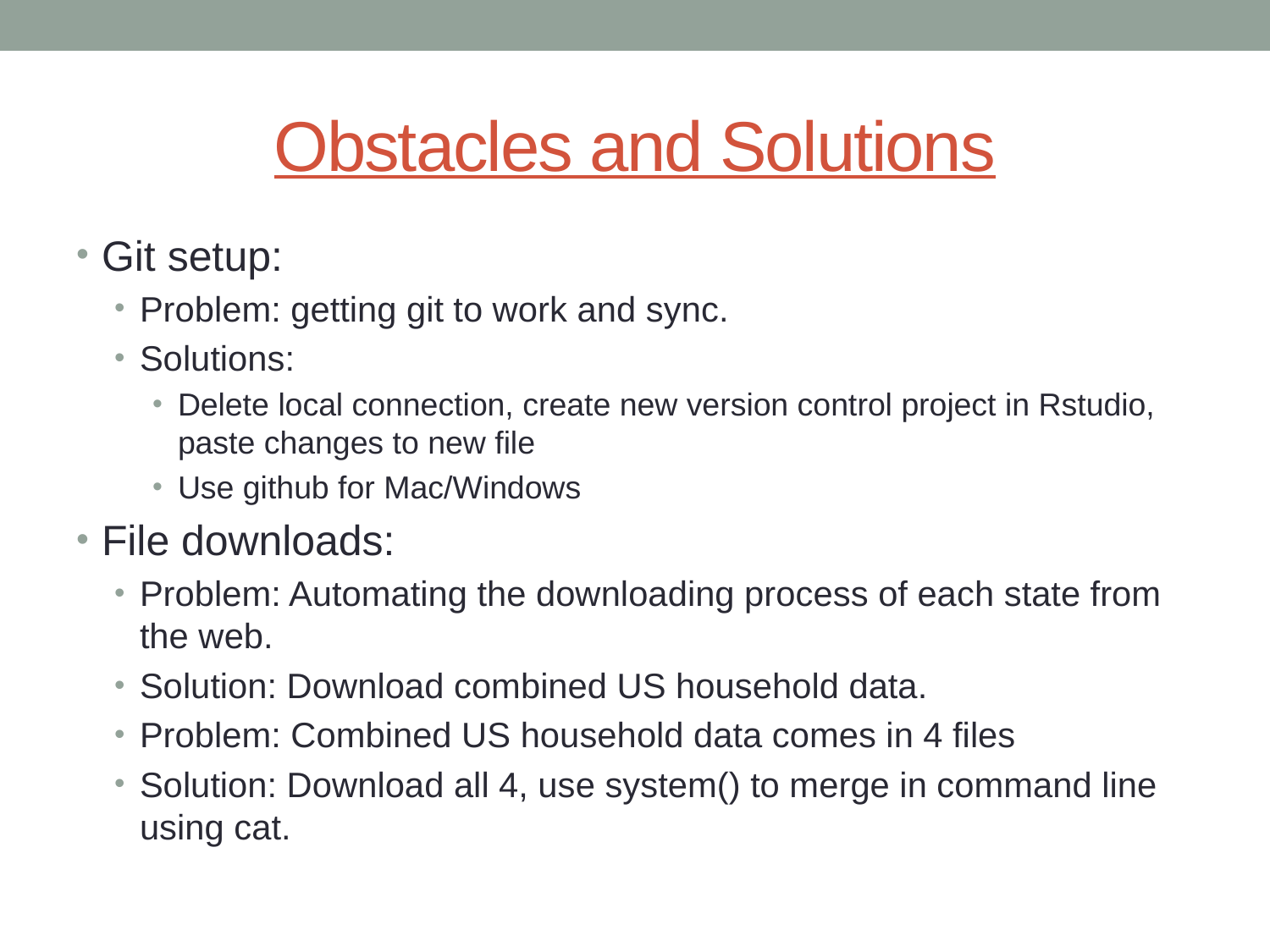

# Obstacles and Solutions
Git setup:
Problem: getting git to work and sync.
Solutions:
Delete local connection, create new version control project in Rstudio, paste changes to new file
Use github for Mac/Windows
File downloads:
Problem: Automating the downloading process of each state from the web.
Solution: Download combined US household data.
Problem: Combined US household data comes in 4 files
Solution: Download all 4, use system() to merge in command line using cat.